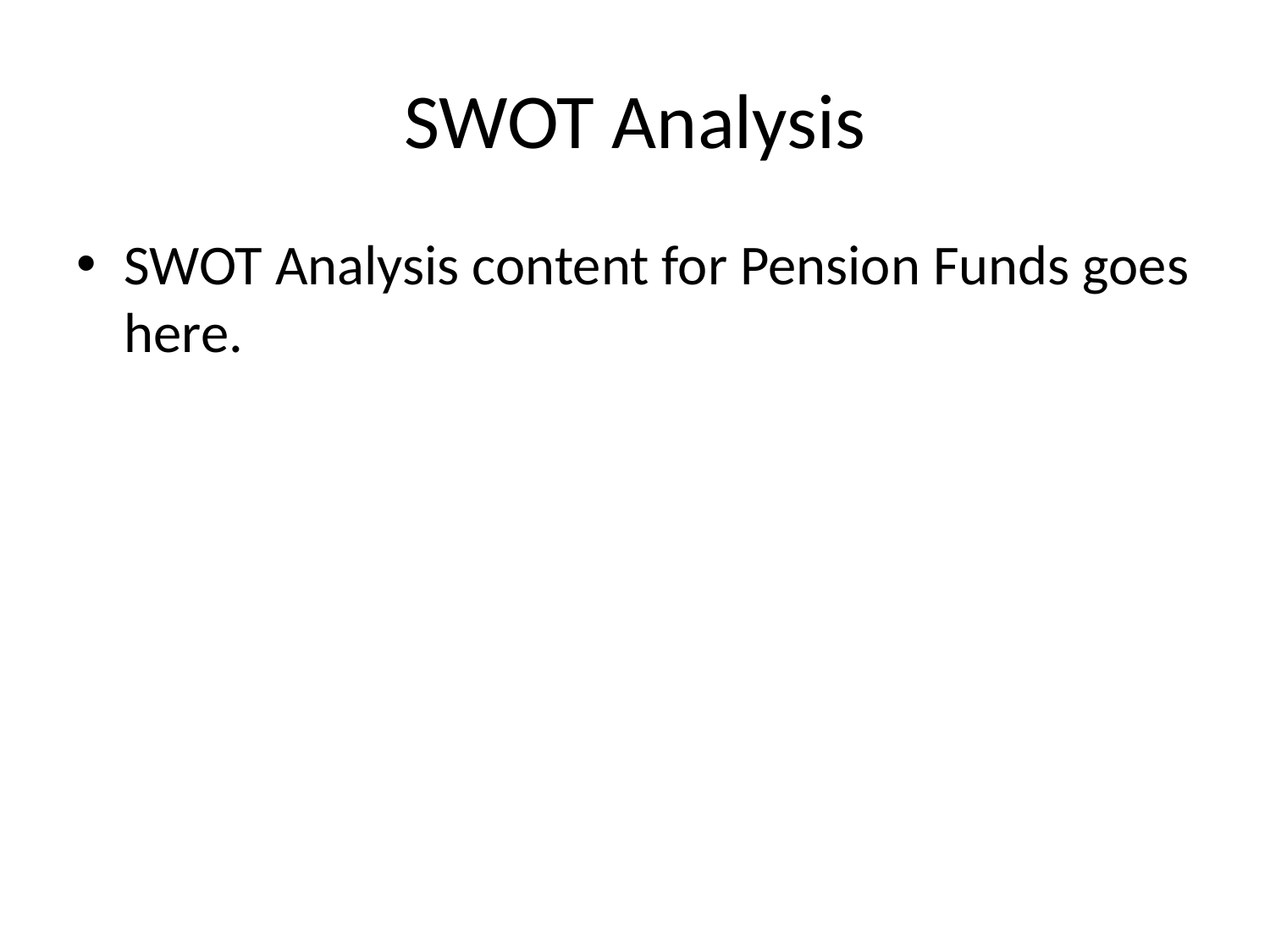

# SWOT Analysis
SWOT Analysis content for Pension Funds goes here.